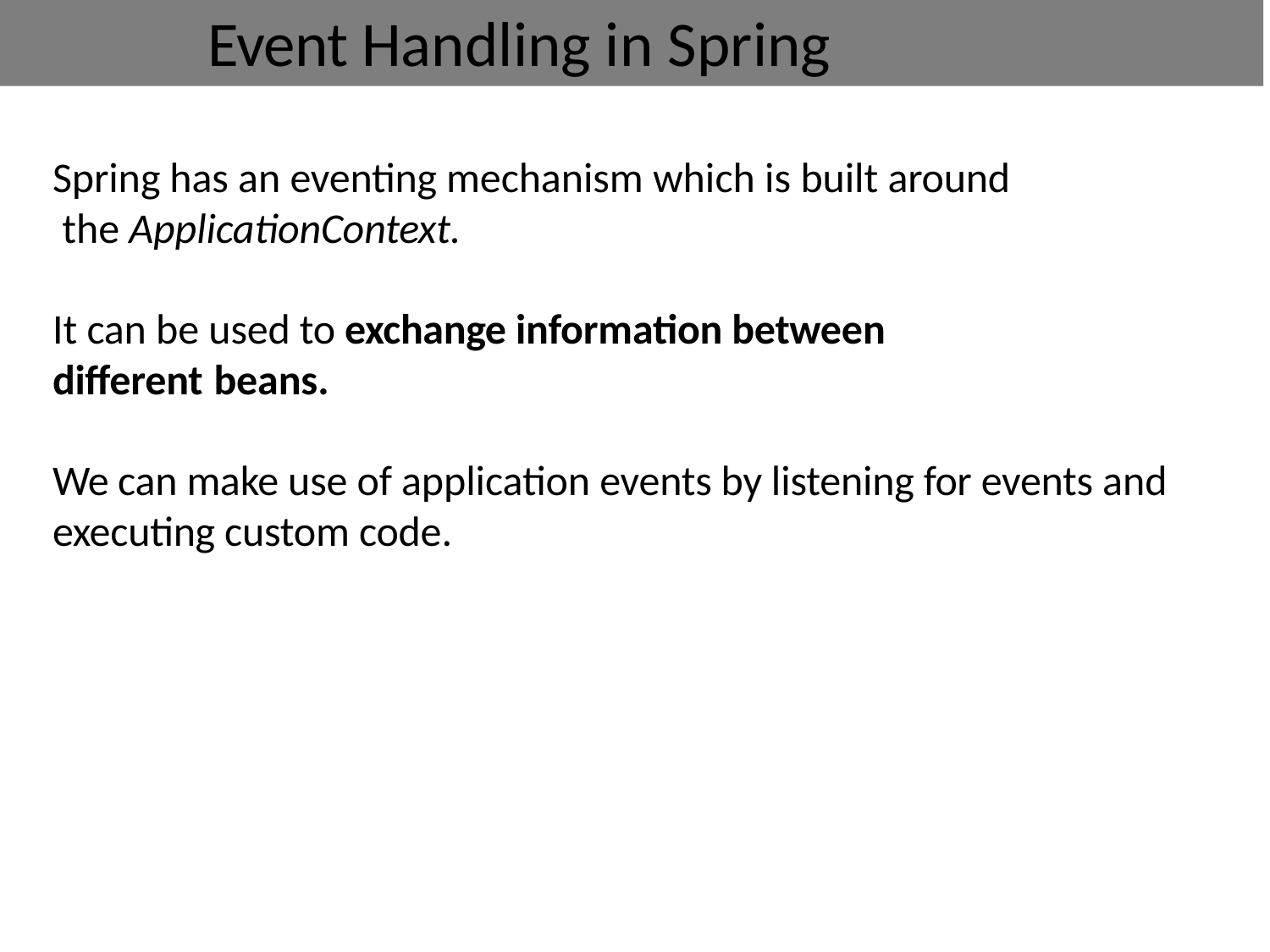

# Event Handling in Spring
Spring has an eventing mechanism which is built around  the ApplicationContext.

It can be used to exchange information between different beans.

We can make use of application events by listening for events and  executing custom code.